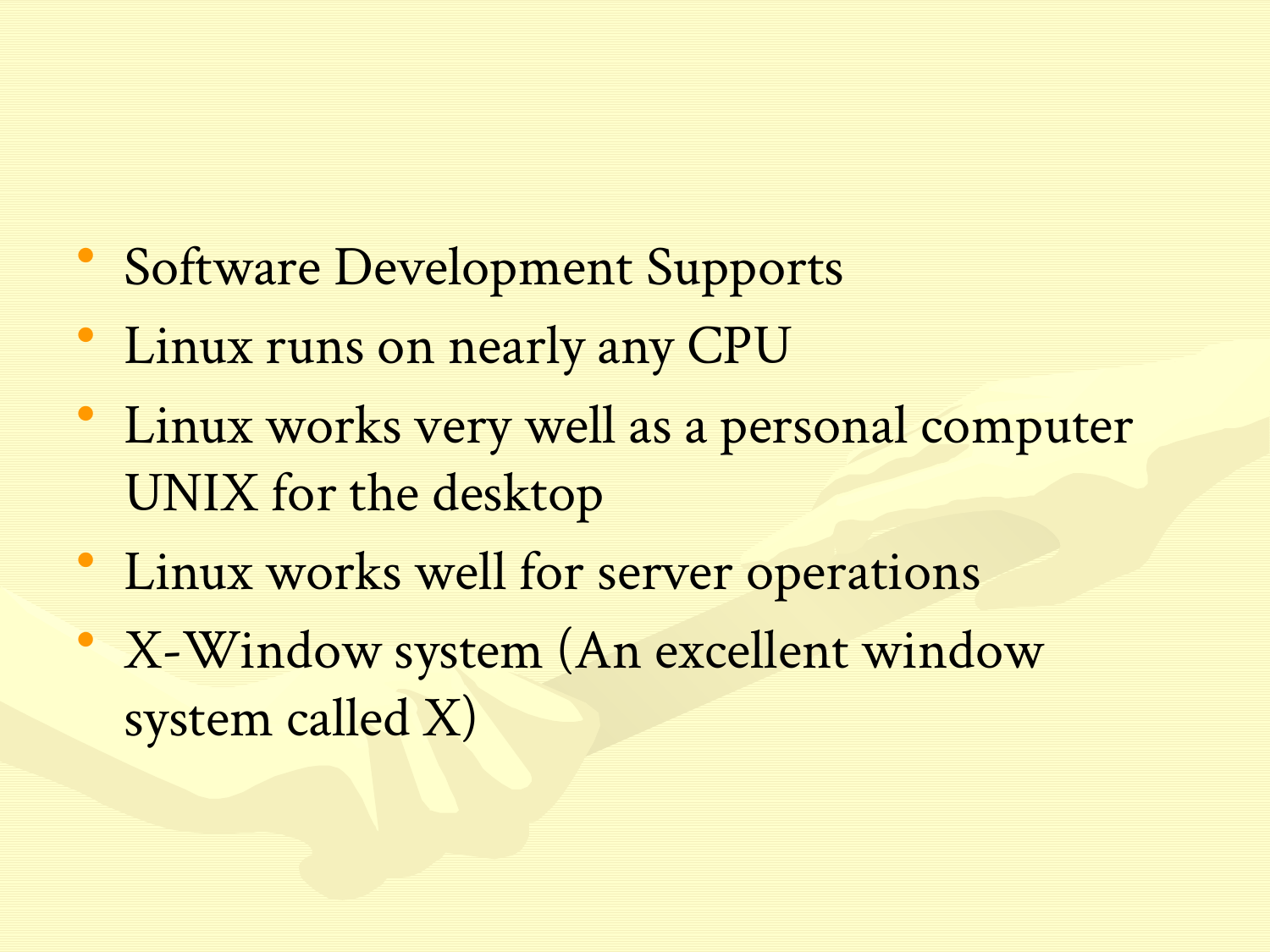

#
Software Development Supports
Linux runs on nearly any CPU
Linux works very well as a personal computer UNIX for the desktop
Linux works well for server operations
X-Window system (An excellent window system called X)